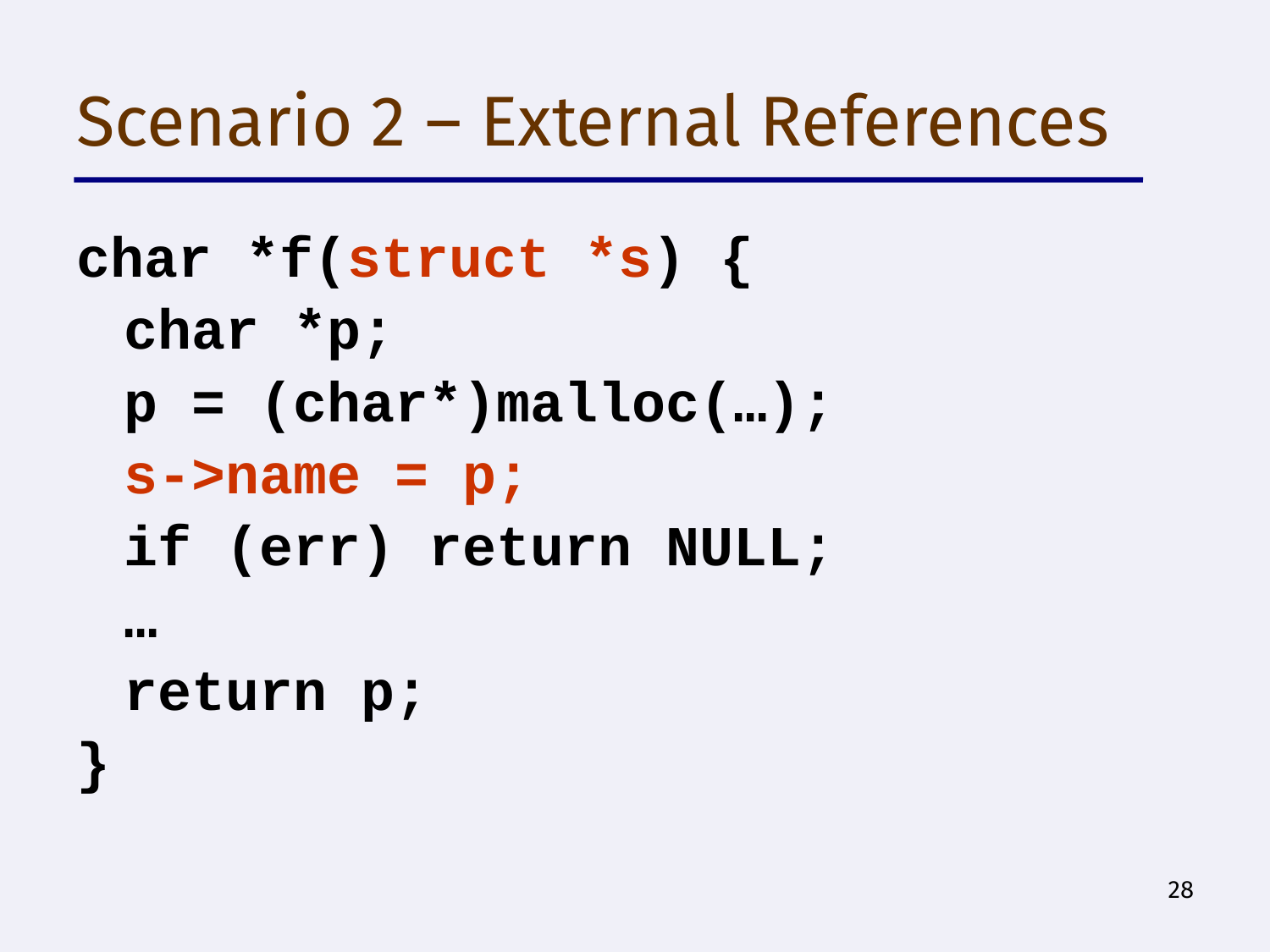

# Scenario 2 – External References
char *f(struct *s) {
	char *p;
	p = (char*)malloc(…);
	s->name = p;
	if (err) return NULL;
	…
	return p;
}
28